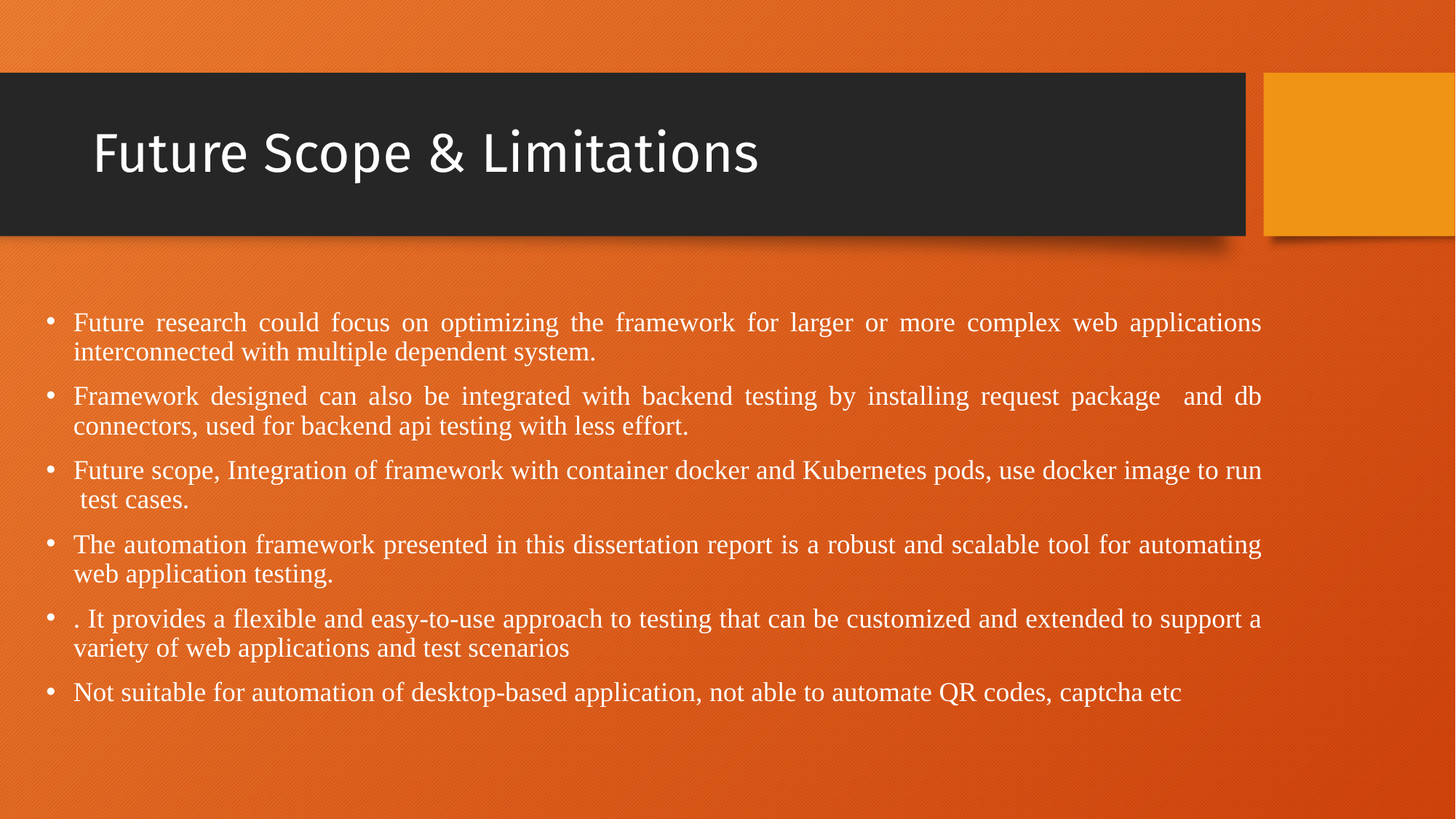

# Future Scope & Limitations

Future research could focus on optimizing the framework for larger or more complex web applications interconnected with multiple dependent system.
Framework designed can also be integrated with backend testing by installing request package  and db connectors, used for backend api testing with less effort.
Future scope, Integration of framework with container docker and Kubernetes pods, use docker image to run  test cases.
The automation framework presented in this dissertation report is a robust and scalable tool for automating web application testing.
. It provides a flexible and easy-to-use approach to testing that can be customized and extended to support a variety of web applications and test scenarios
Not suitable for automation of desktop-based application, not able to automate QR codes, captcha etc